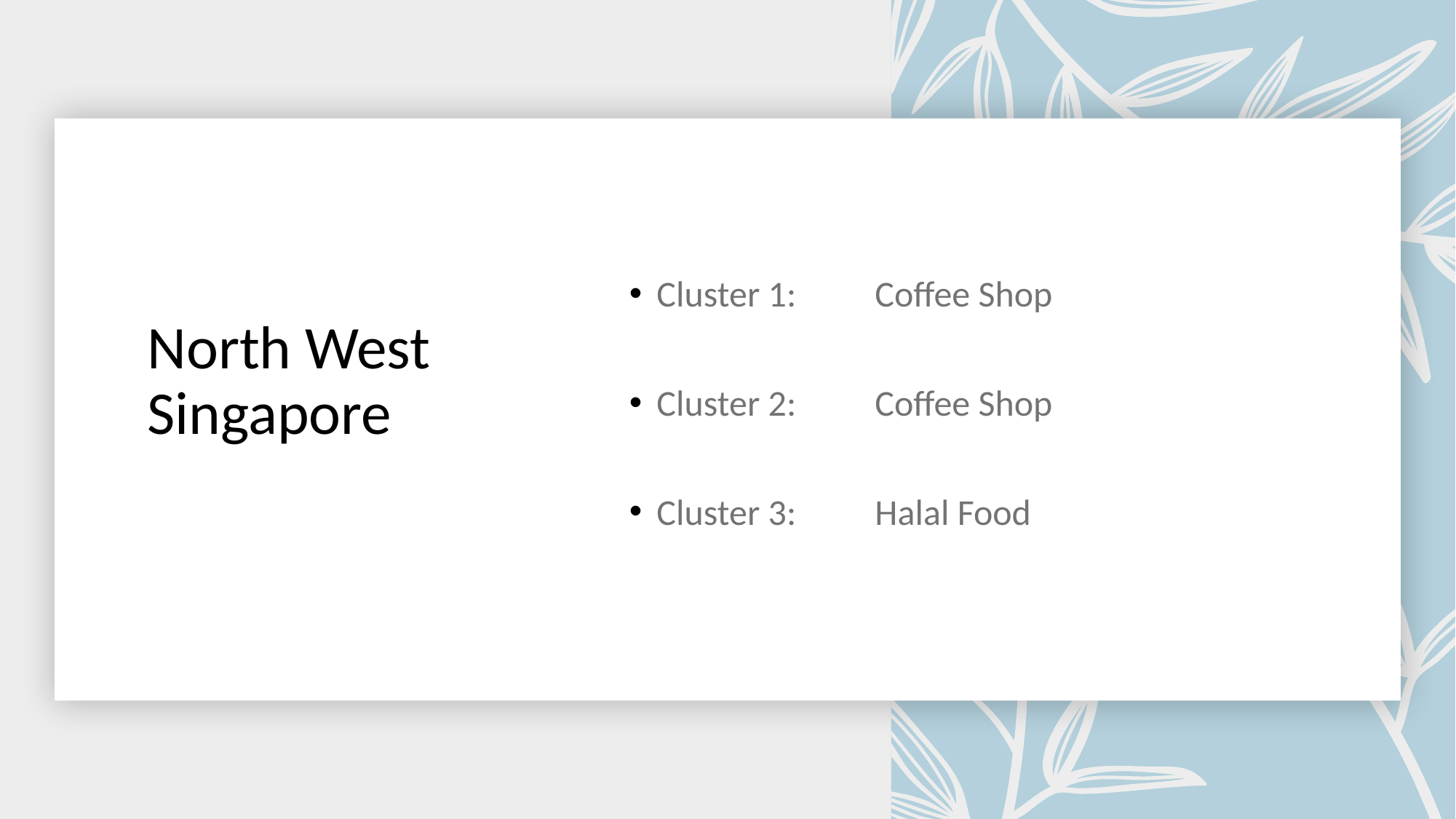

Cluster 1:	Coffee Shop

Cluster 2:	Coffee Shop

Cluster 3:	Halal Food
# North West Singapore